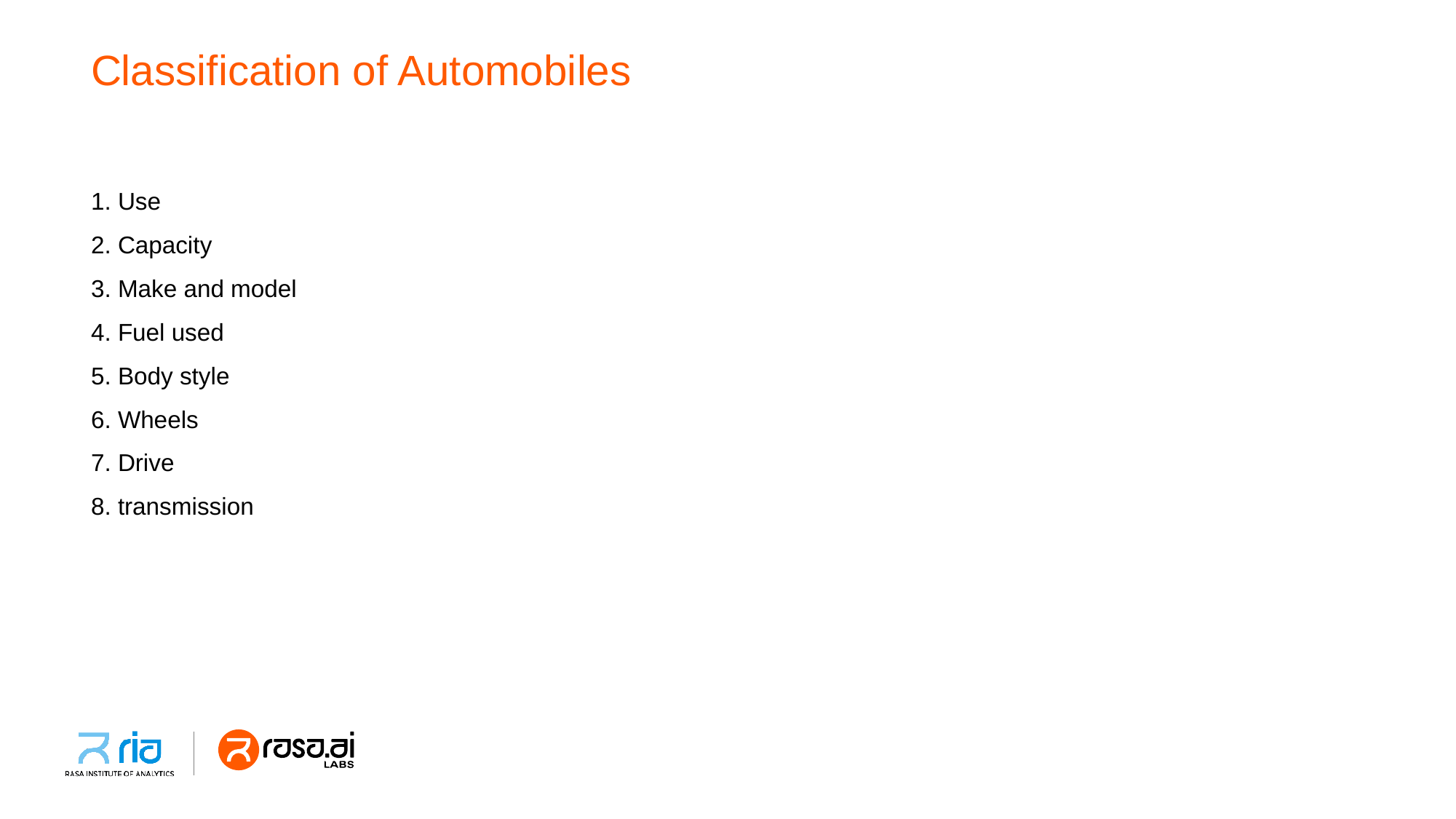

# Classification of Automobiles
1. Use
2. Capacity
3. Make and model
4. Fuel used
5. Body style
6. Wheels
7. Drive
8. transmission